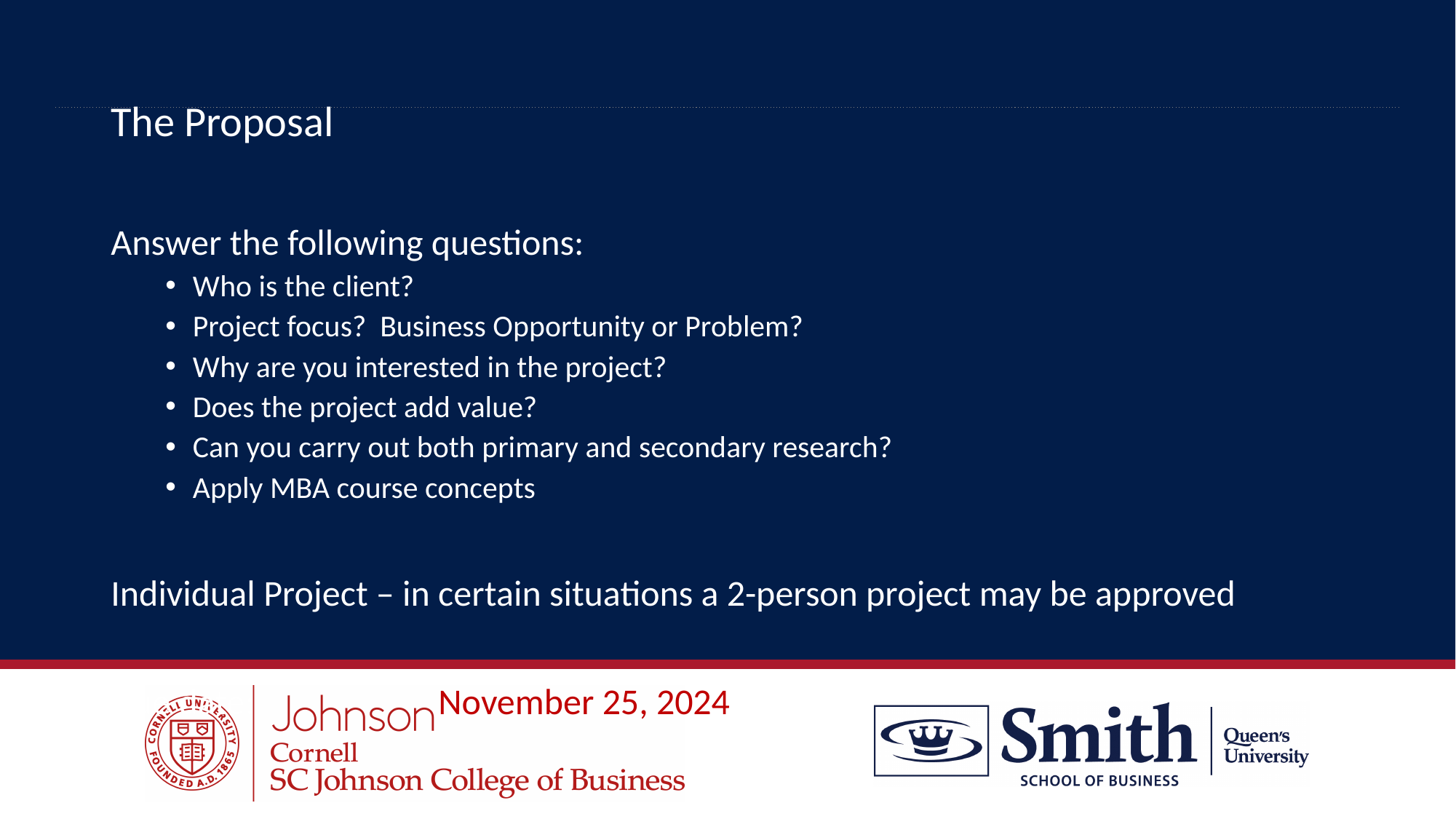

# The Proposal
Answer the following questions:
Who is the client?
Project focus?  Business Opportunity or Problem?
Why are you interested in the project?
Does the project add value?
Can you carry out both primary and secondary research?
Apply MBA course concepts

Individual Project – in certain situations a 2-person project may be approved

Due date: 		November 25, 2024